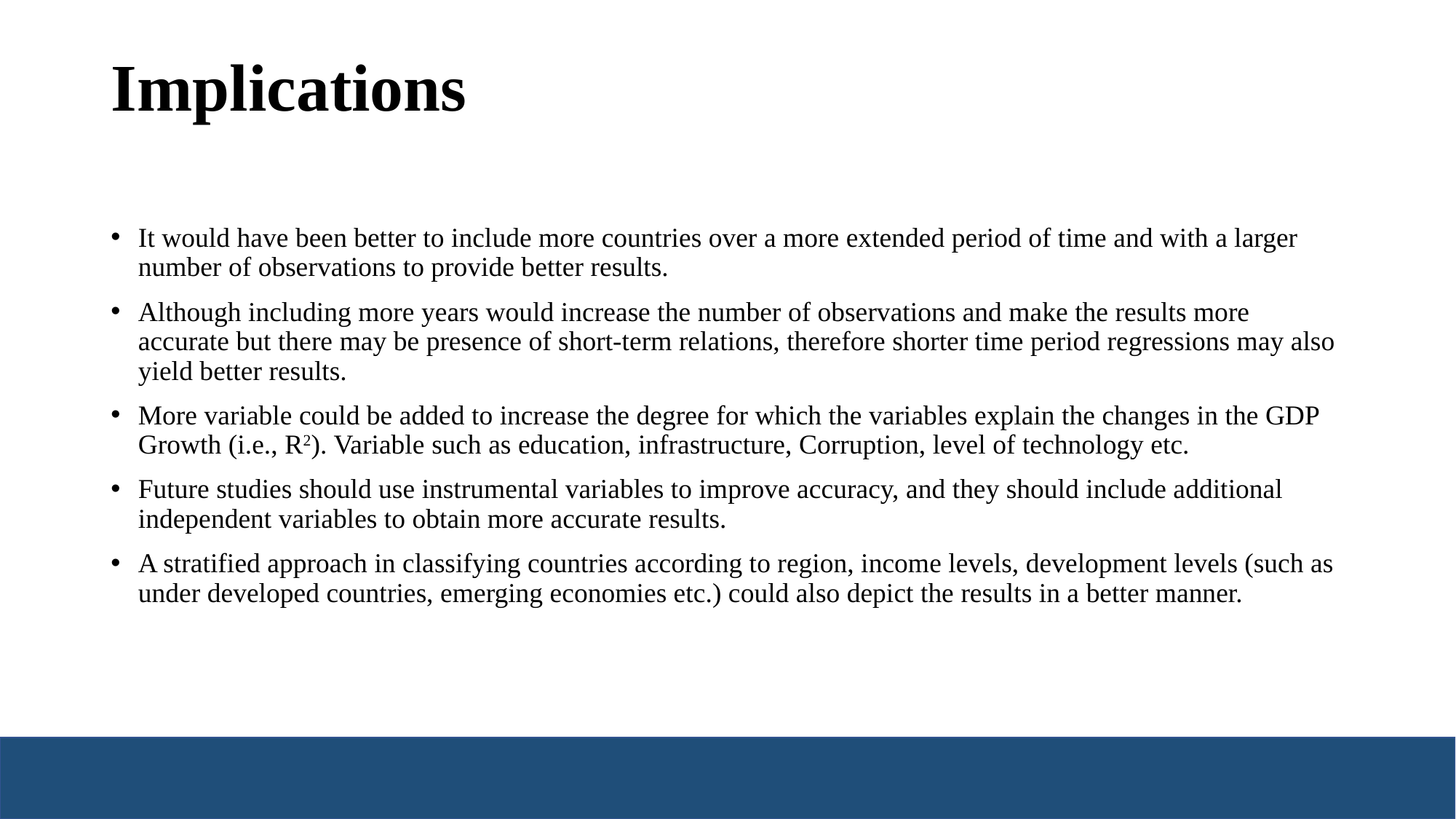

# Implications
It would have been better to include more countries over a more extended period of time and with a larger number of observations to provide better results.
Although including more years would increase the number of observations and make the results more accurate but there may be presence of short-term relations, therefore shorter time period regressions may also yield better results.
More variable could be added to increase the degree for which the variables explain the changes in the GDP Growth (i.e., R2). Variable such as education, infrastructure, Corruption, level of technology etc.
Future studies should use instrumental variables to improve accuracy, and they should include additional independent variables to obtain more accurate results.
A stratified approach in classifying countries according to region, income levels, development levels (such as under developed countries, emerging economies etc.) could also depict the results in a better manner.